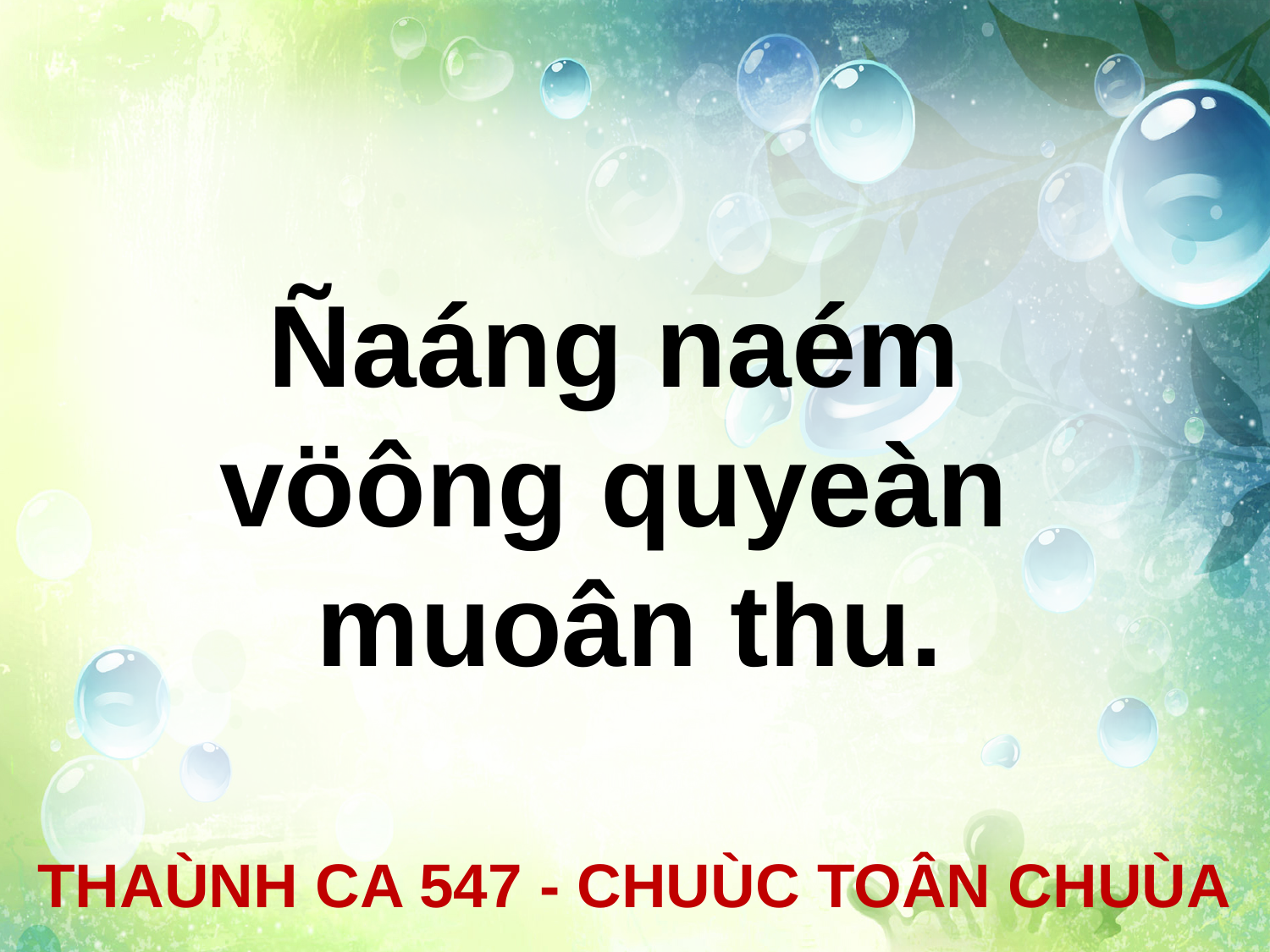

Ñaáng naém
vöông quyeàn
muoân thu.
THAÙNH CA 547 - CHUÙC TOÂN CHUÙA